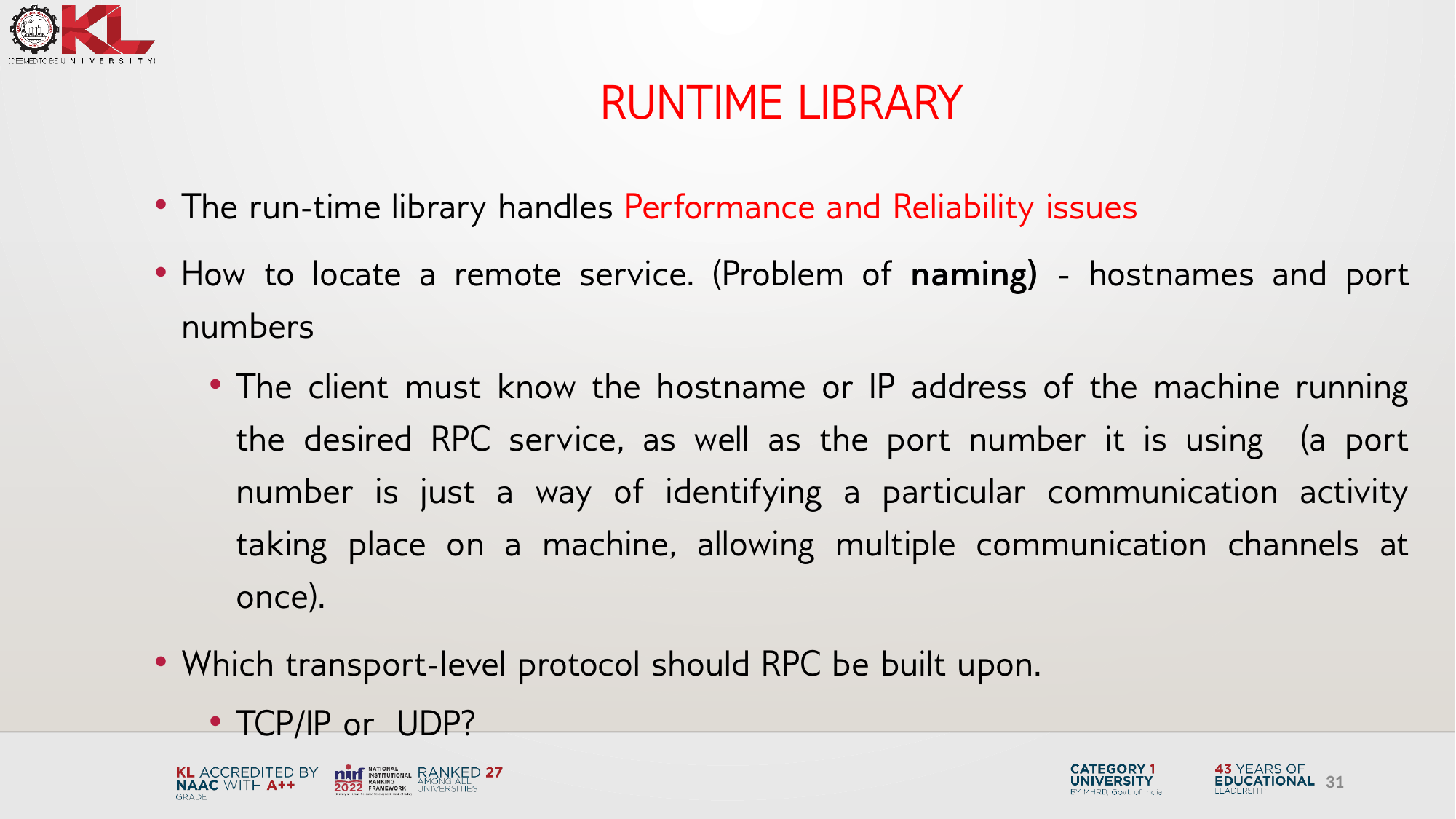

# Runtime Library
The run-time library handles Performance and Reliability issues
How to locate a remote service. (Problem of naming) - hostnames and port numbers
The client must know the hostname or IP address of the machine running the desired RPC service, as well as the port number it is using  (a port number is just a way of identifying a particular communication activity taking place on a machine, allowing multiple communication channels at once).
Which transport-level protocol should RPC be built upon.
TCP/IP or  UDP?

31